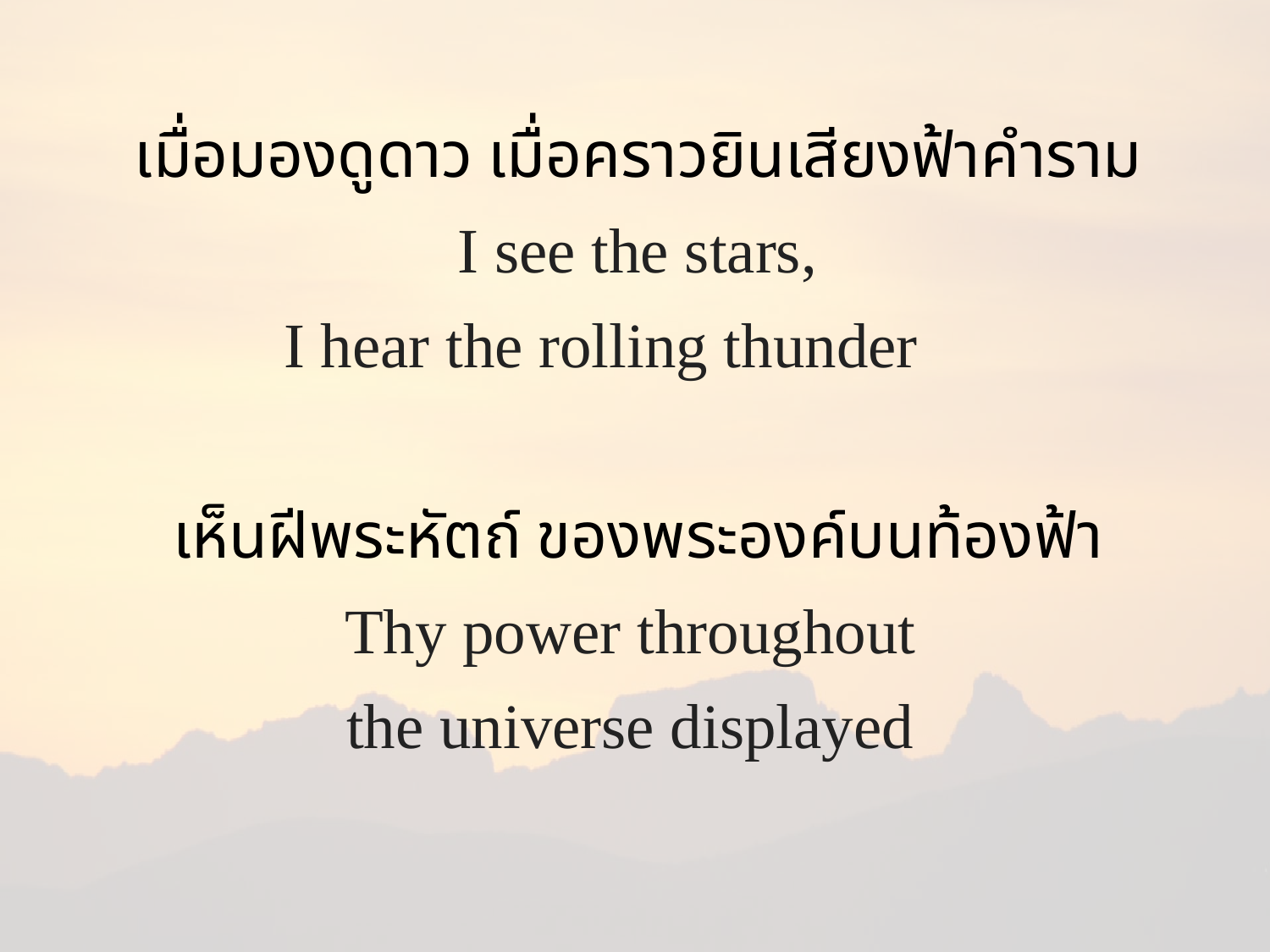

เมื่อมองดูดาว เมื่อคราวยินเสียงฟ้าคำราม
 I see the stars,
I hear the rolling thunder

เห็นฝีพระหัตถ์ ของพระองค์บนท้องฟ้า
Thy power throughout
the universe displayed